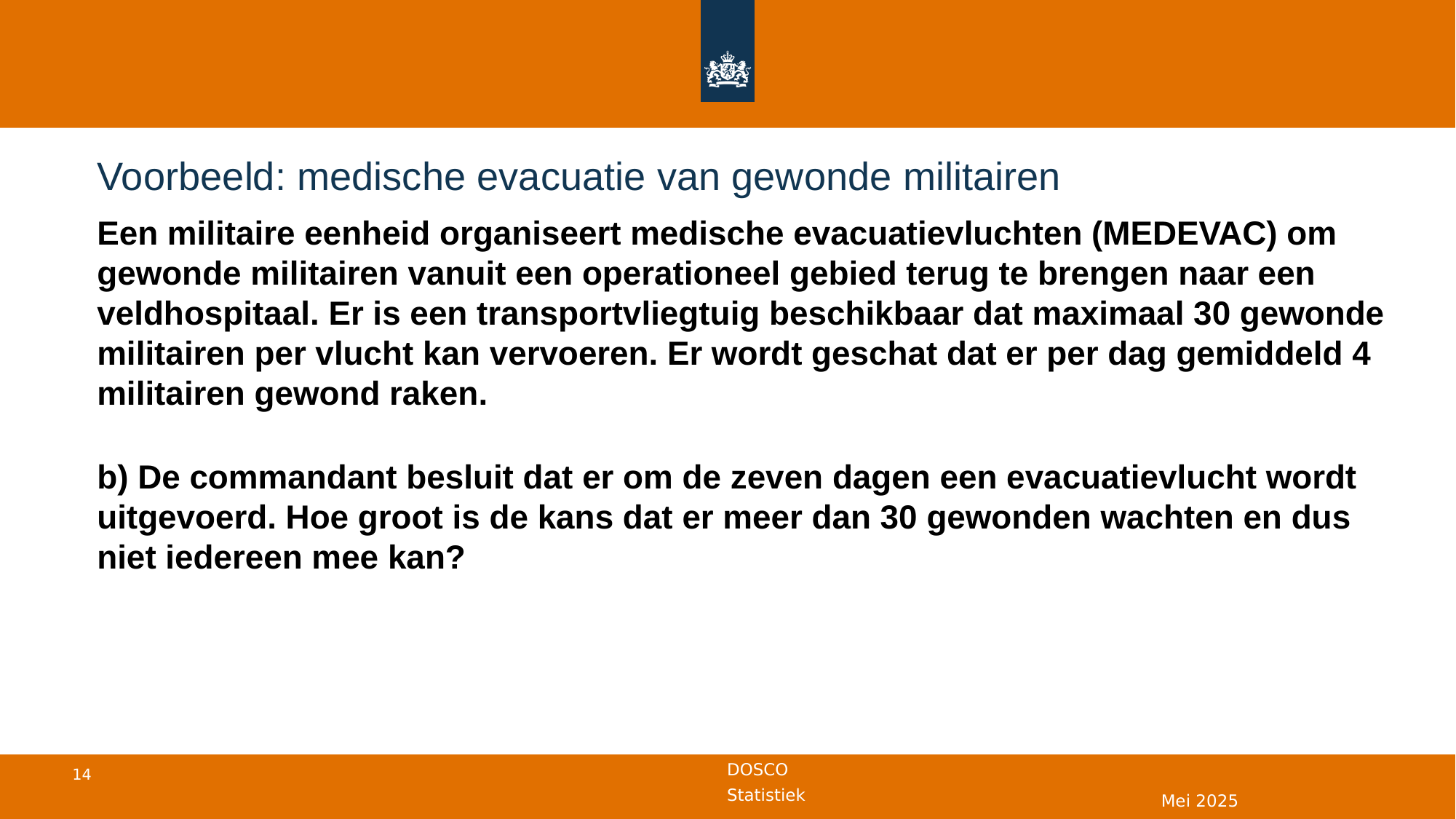

# Voorbeeld: medische evacuatie van gewonde militairen
Een militaire eenheid organiseert medische evacuatievluchten (MEDEVAC) om gewonde militairen vanuit een operationeel gebied terug te brengen naar een veldhospitaal. Er is een transportvliegtuig beschikbaar dat maximaal 30 gewonde militairen per vlucht kan vervoeren. Er wordt geschat dat er per dag gemiddeld 4 militairen gewond raken.

b) De commandant besluit dat er om de zeven dagen een evacuatievlucht wordt uitgevoerd. Hoe groot is de kans dat er meer dan 30 gewonden wachten en dus niet iedereen mee kan?

Mei 2025